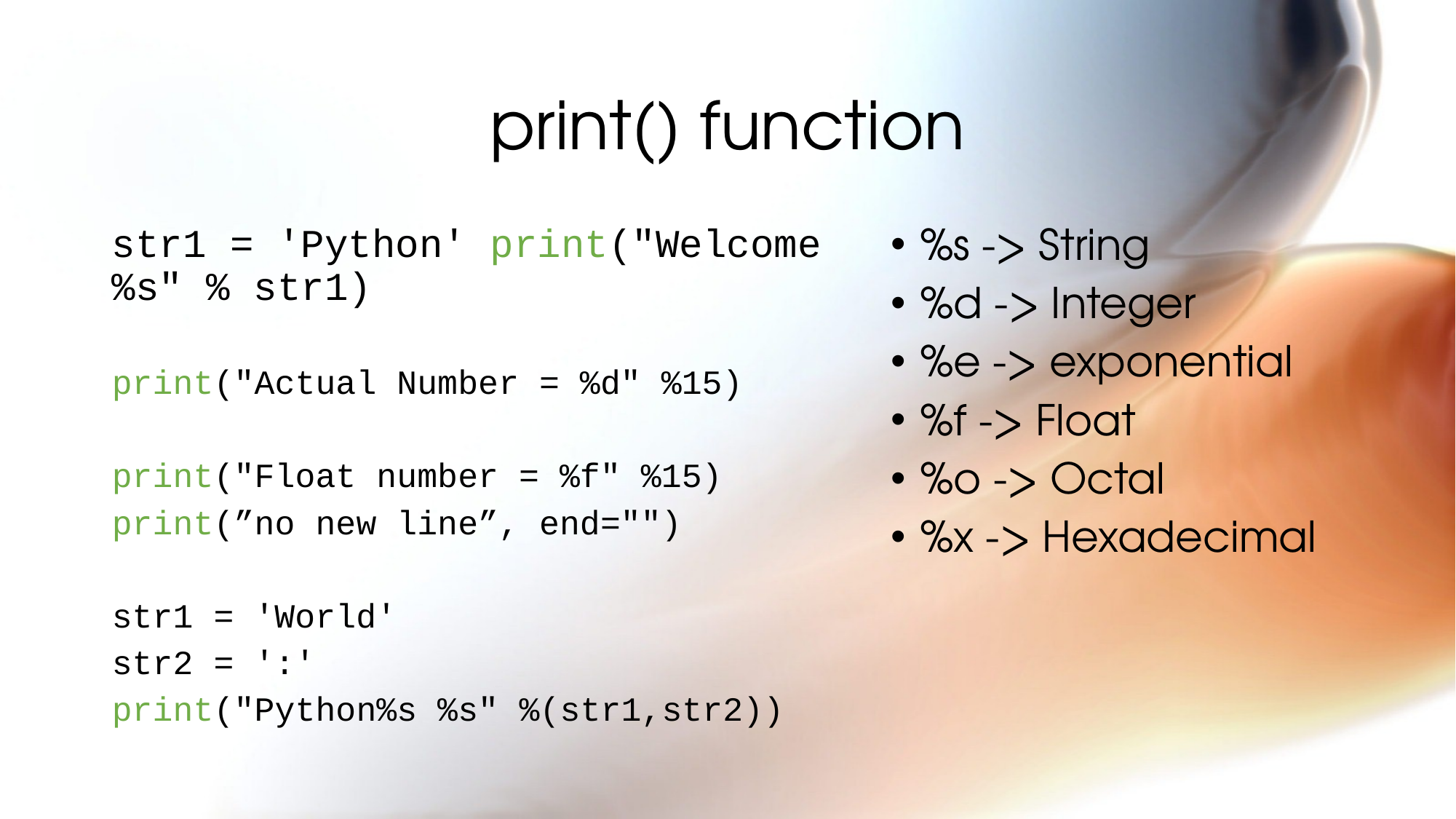

# print() function
str1 = 'Python' print("Welcome %s" % str1)

print("Actual Number = %d" %15)

print("Float number = %f" %15)
print(”no new line”, end="")

str1 = 'World'
str2 = ':'
print("Python%s %s" %(str1,str2))
%s -> String
%d -> Integer
%e -> exponential
%f -> Float
%o -> Octal
%x -> Hexadecimal